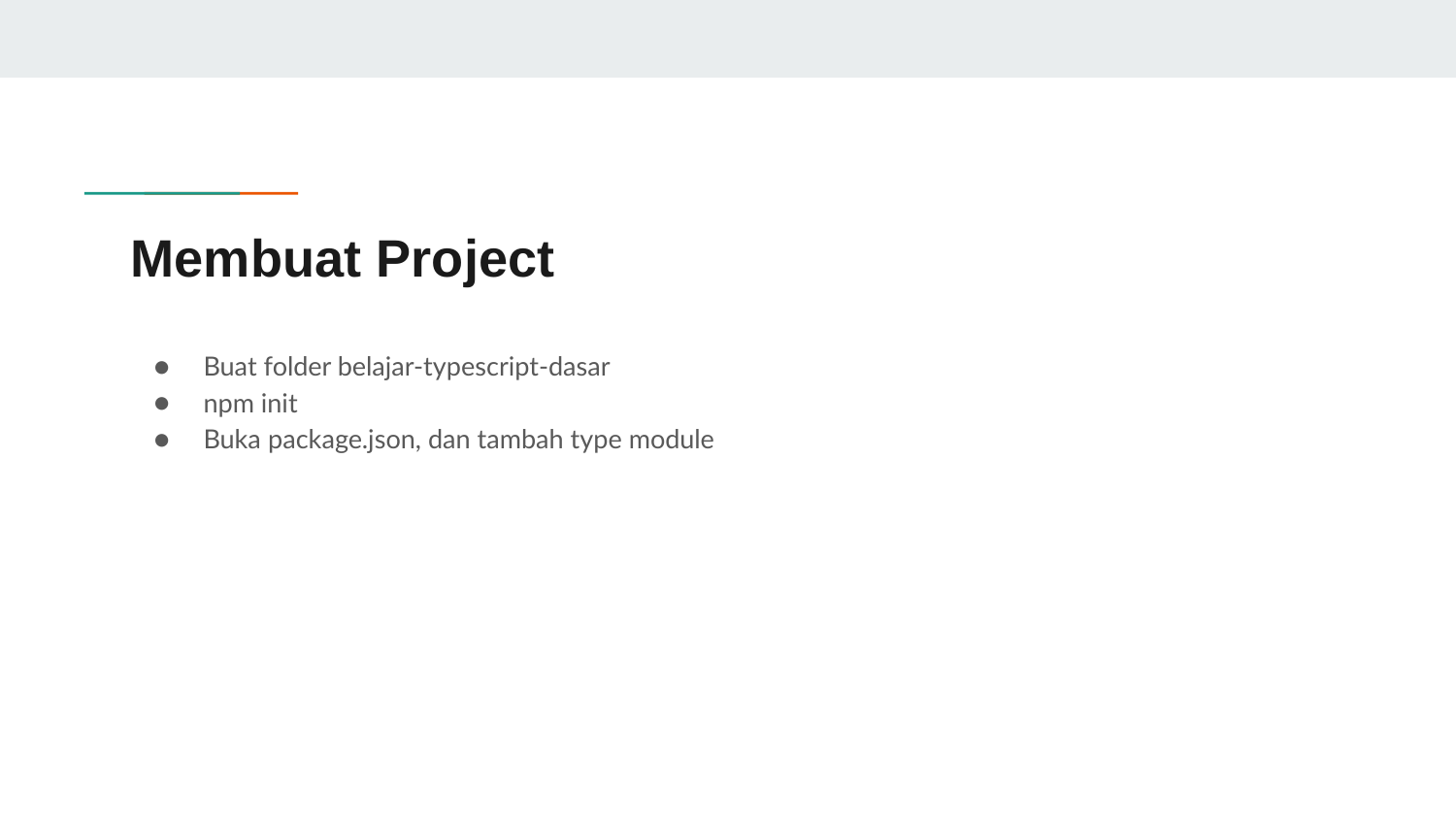

# Membuat Project
Buat folder belajar-typescript-dasar
npm init
Buka package.json, dan tambah type module